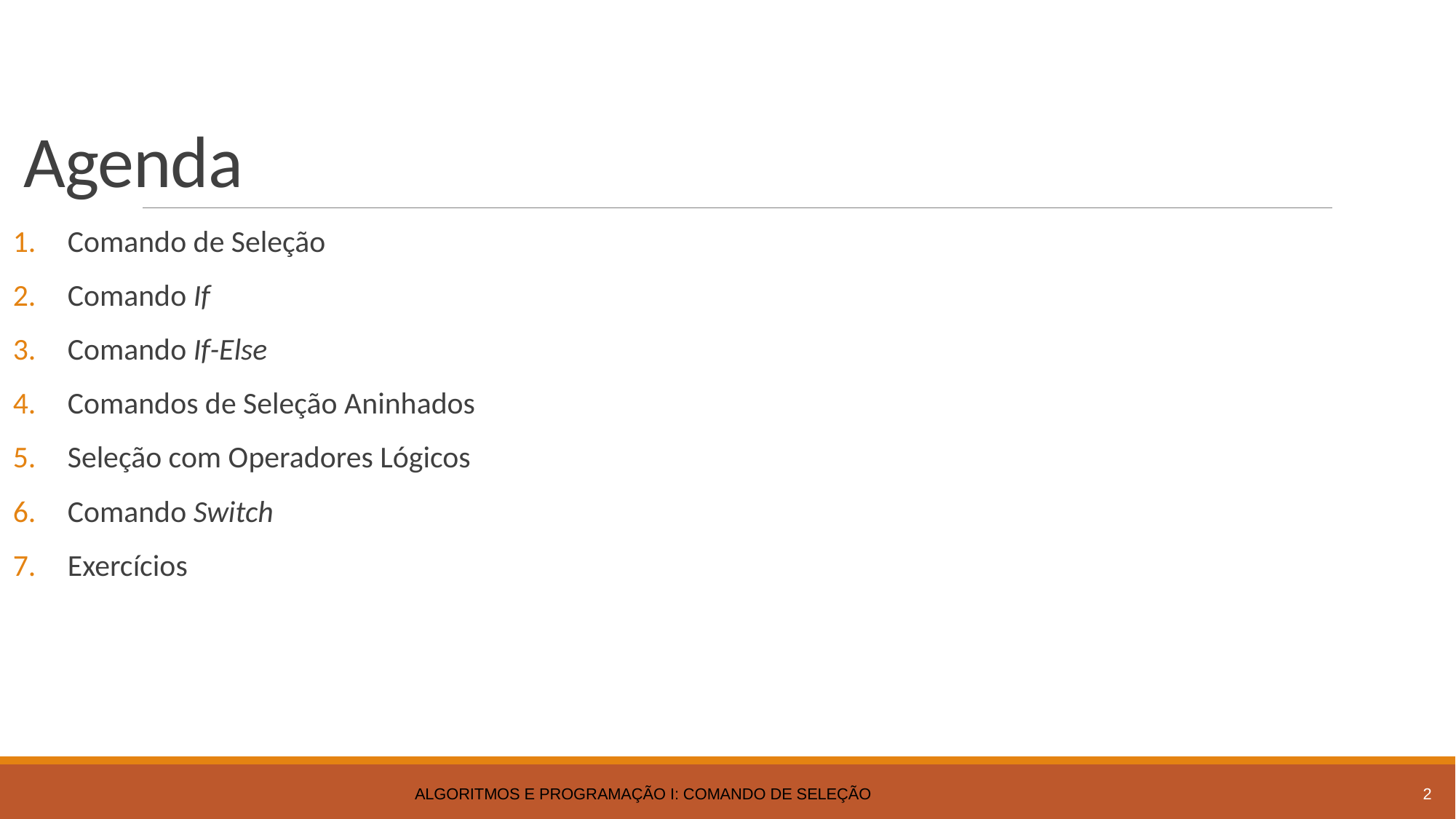

# Agenda
Comando de Seleção
Comando If
Comando If-Else
Comandos de Seleção Aninhados
Seleção com Operadores Lógicos
Comando Switch
Exercícios
Algoritmos e Programação I: Comando de Seleção
2